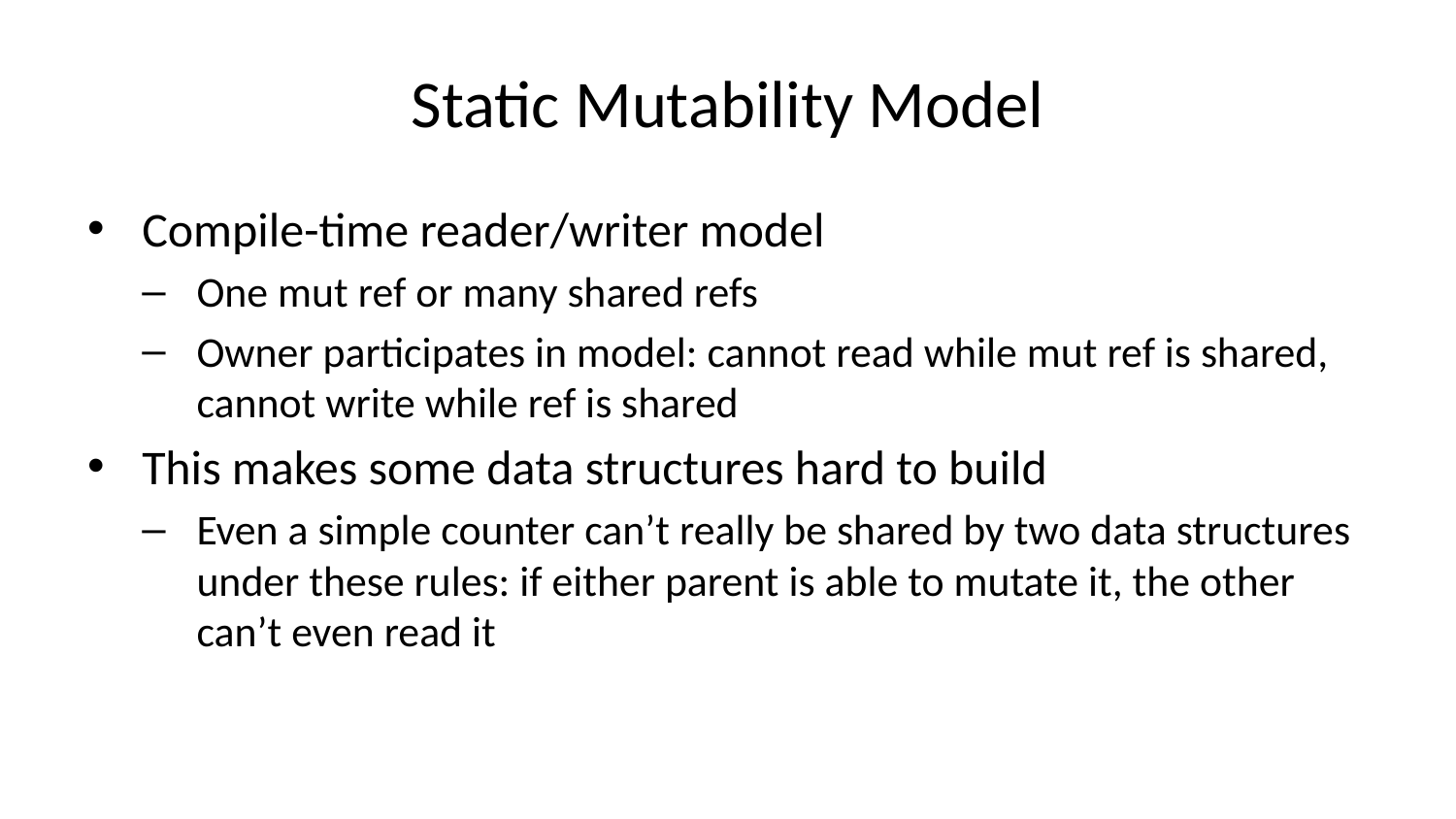

# Static Mutability Model
Compile-time reader/writer model
One mut ref or many shared refs
Owner participates in model: cannot read while mut ref is shared, cannot write while ref is shared
This makes some data structures hard to build
Even a simple counter can’t really be shared by two data structures under these rules: if either parent is able to mutate it, the other can’t even read it